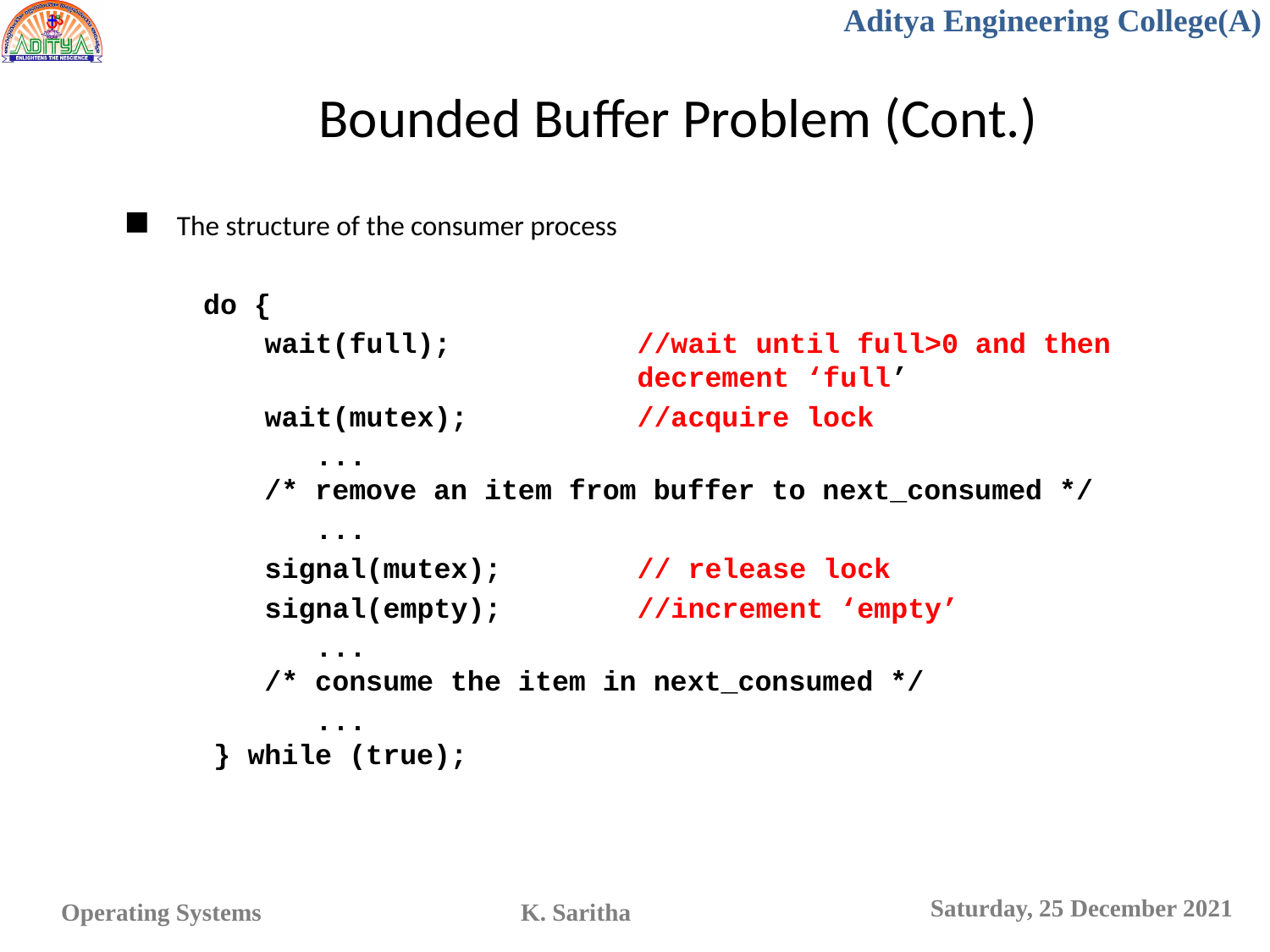

# Bounded Buffer Problem (Cont.)
The structure of the consumer process

     do {
        wait(full); 		//wait until full>0 and then 					decrement ‘full’
        wait(mutex); 		//acquire lock
           ...
        /* remove an item from buffer to next_consumed */
           ...
        signal(mutex); 	// release lock
        signal(empty); 	//increment ‘empty’
           ...
        /* consume the item in next_consumed */
           ...
     } while (true);